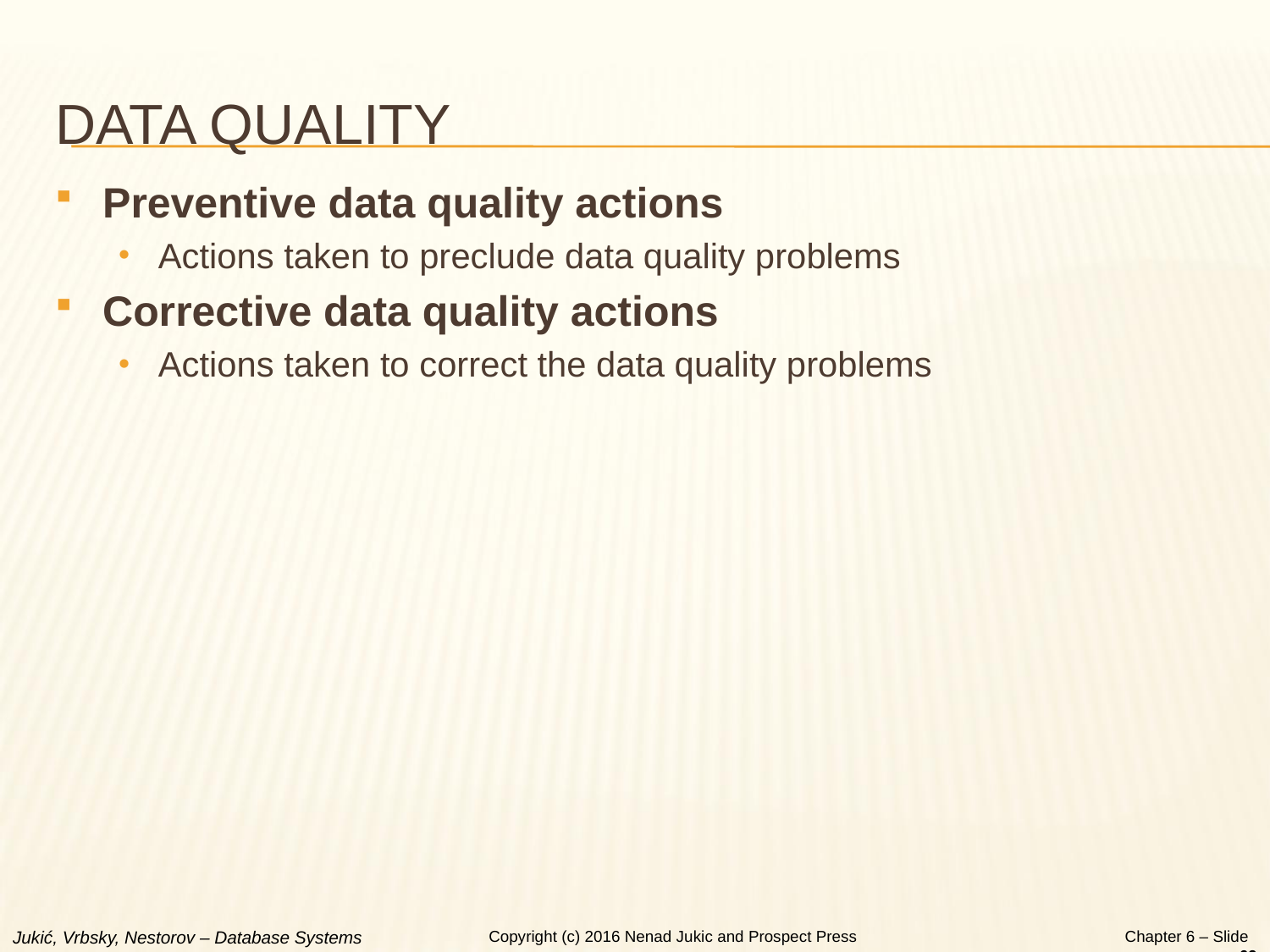

# DATA QUALITY
Preventive data quality actions
Actions taken to preclude data quality problems
Corrective data quality actions
Actions taken to correct the data quality problems
Jukić, Vrbsky, Nestorov – Database Systems
Chapter 6 – Slide  69